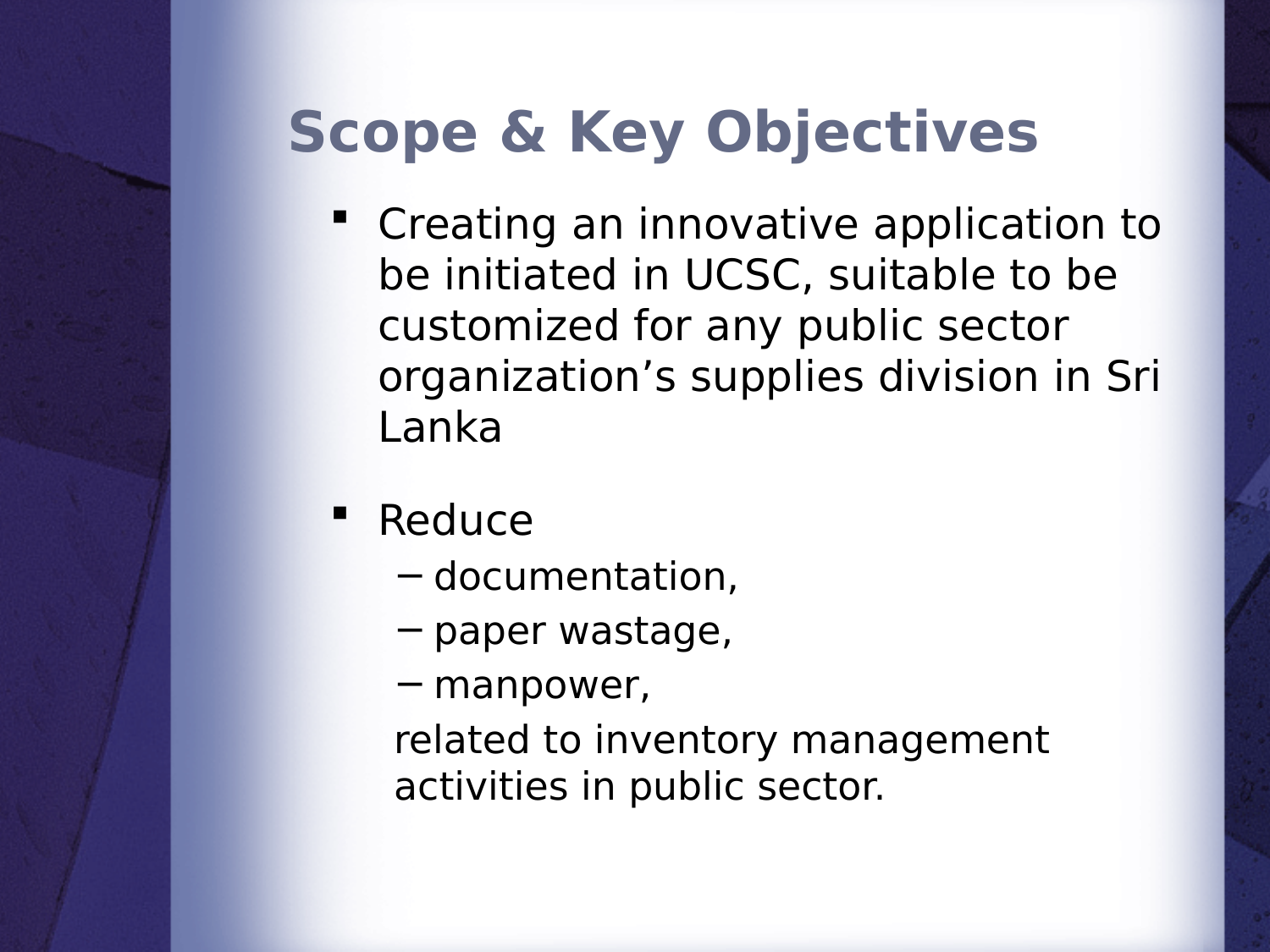

# Scope & Key Objectives
Creating an innovative application to be initiated in UCSC, suitable to be customized for any public sector organization’s supplies division in Sri Lanka
Reduce
documentation,
paper wastage,
manpower,
related to inventory management activities in public sector.